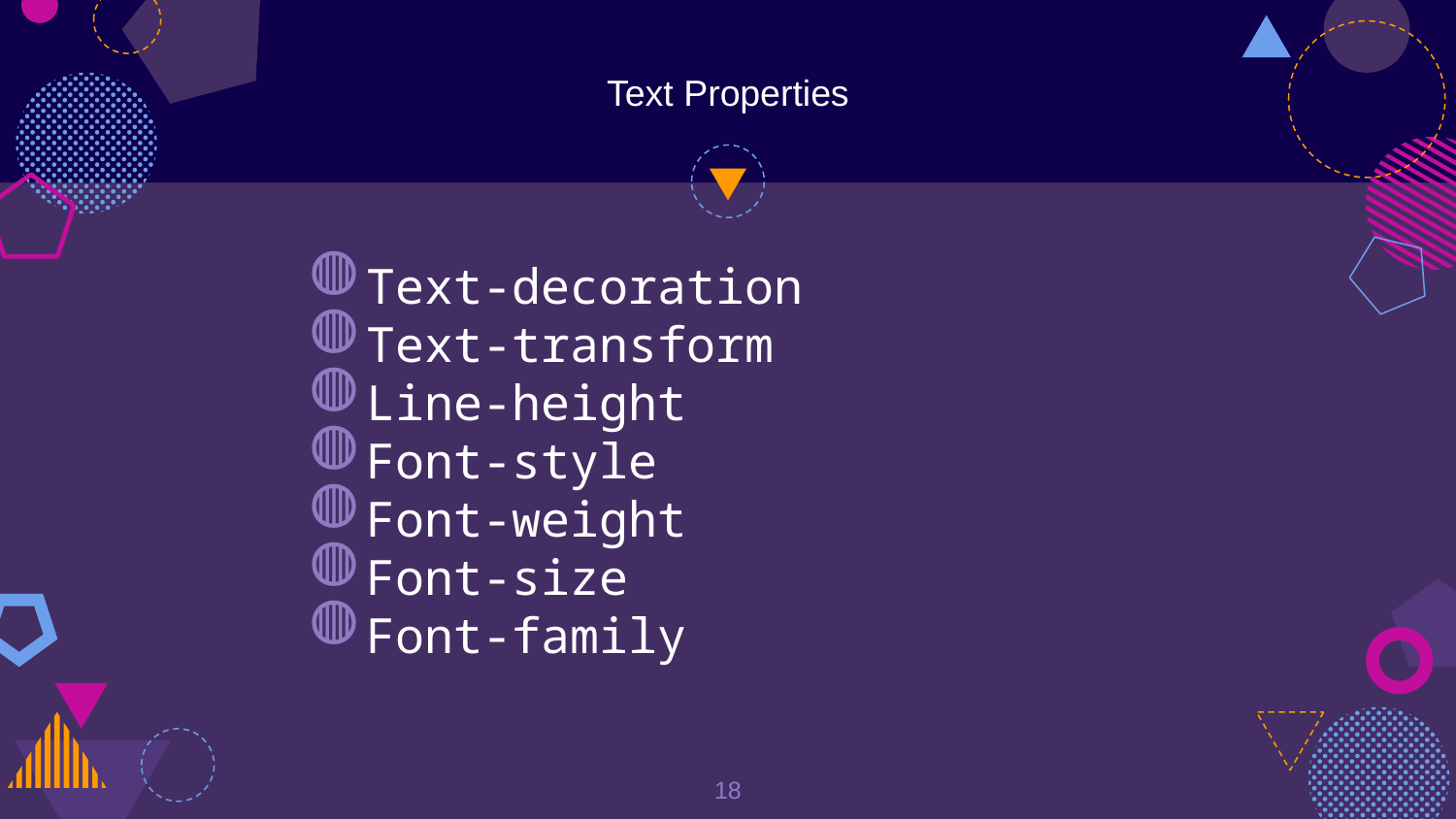

# Text Properties
Text-decoration
Text-transform
Line-height
Font-style
Font-weight
Font-size
Font-family

18